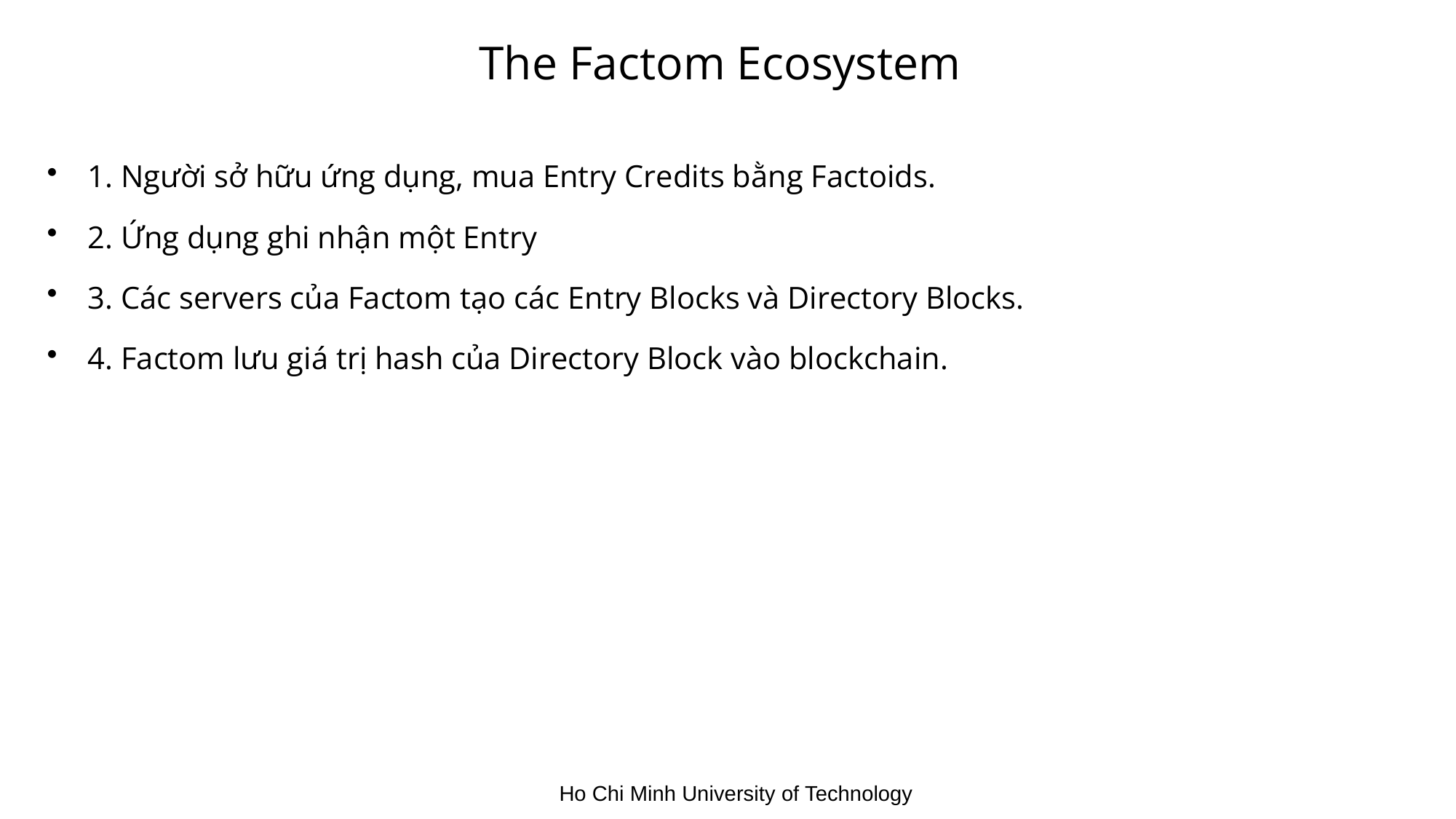

# The Factom Ecosystem
1. Người sở hữu ứng dụng, mua Entry Credits bằng Factoids.
2. Ứng dụng ghi nhận một Entry
3. Các servers của Factom tạo các Entry Blocks và Directory Blocks.
4. Factom lưu giá trị hash của Directory Block vào blockchain.

5
Ho Chi Minh University of Technology